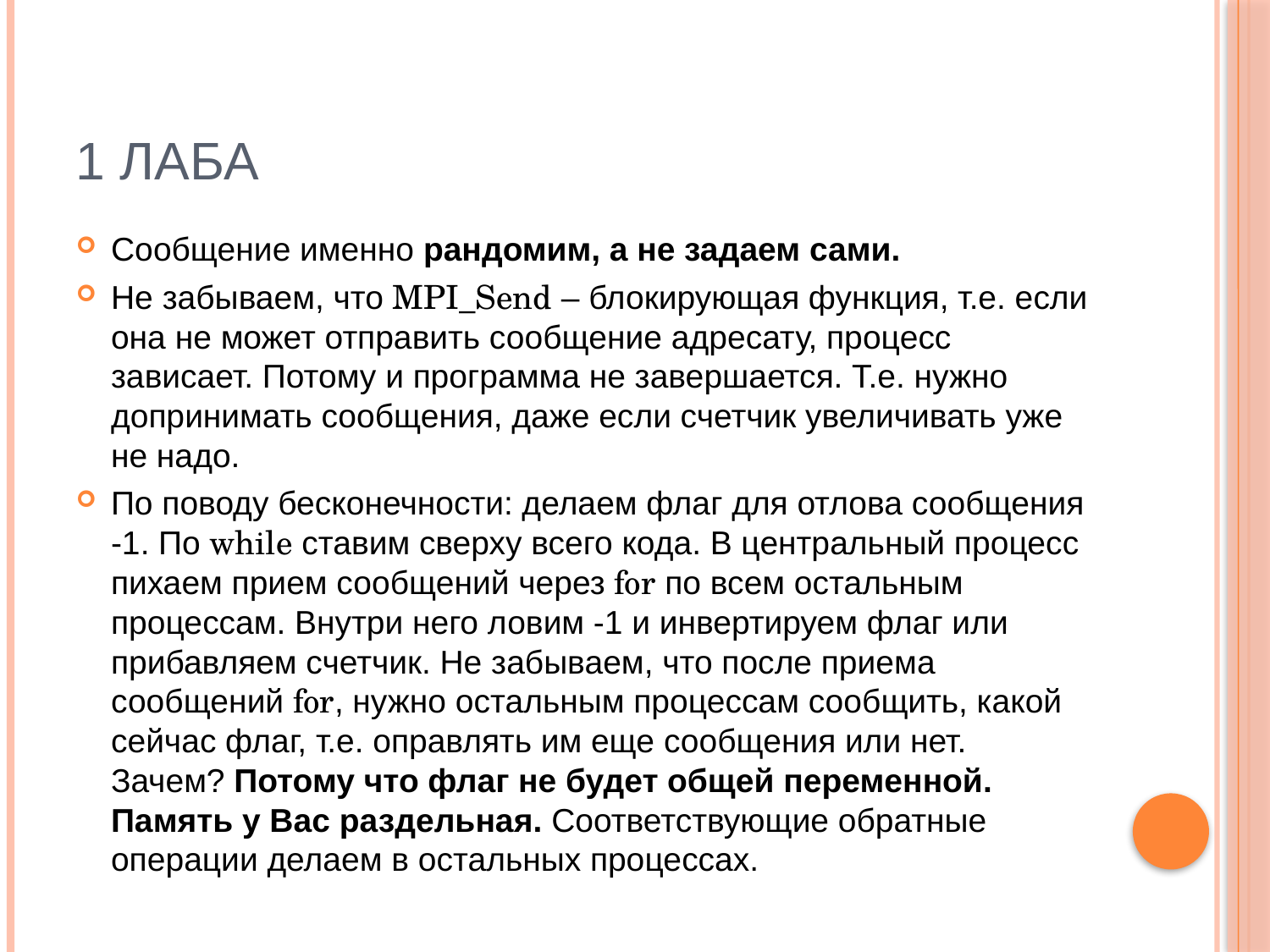

# 1 лаба
Сообщение именно рандомим, а не задаем сами.
Не забываем, что MPI_Send – блокирующая функция, т.е. если она не может отправить сообщение адресату, процесс зависает. Потому и программа не завершается. Т.е. нужно допринимать сообщения, даже если счетчик увеличивать уже не надо.
По поводу бесконечности: делаем флаг для отлова сообщения -1. По while ставим сверху всего кода. В центральный процесс пихаем прием сообщений через for по всем остальным процессам. Внутри него ловим -1 и инвертируем флаг или прибавляем счетчик. Не забываем, что после приема сообщений for, нужно остальным процессам сообщить, какой сейчас флаг, т.е. оправлять им еще сообщения или нет. Зачем? Потому что флаг не будет общей переменной. Память у Вас раздельная. Соответствующие обратные операции делаем в остальных процессах.